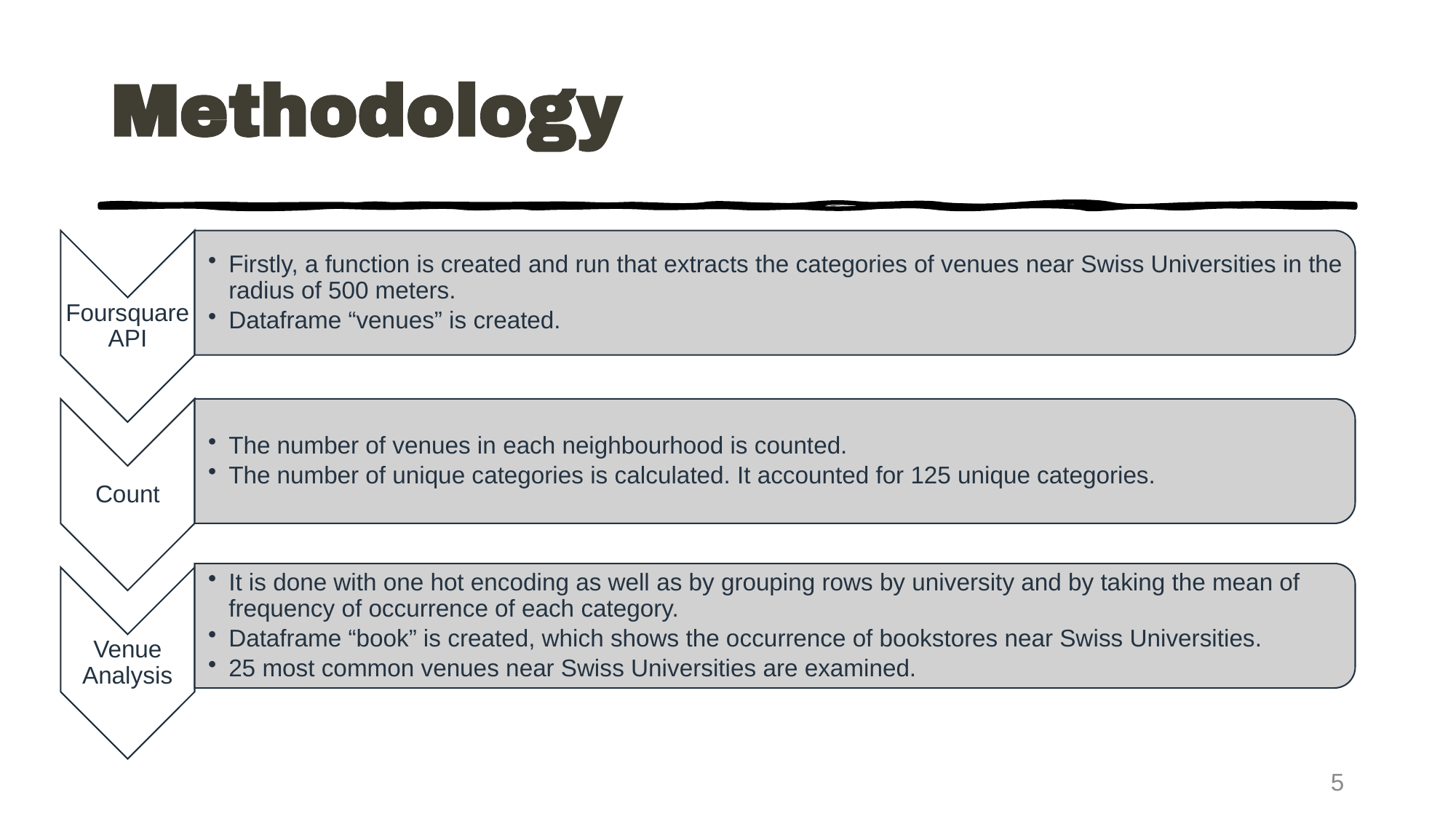

# Methodology
Foursquare API
Firstly, a function is created and run that extracts the categories of venues near Swiss Universities in the radius of 500 meters.
Dataframe “venues” is created.
Count
The number of venues in each neighbourhood is counted.
The number of unique categories is calculated. It accounted for 125 unique categories.
Venue Analysis
It is done with one hot encoding as well as by grouping rows by university and by taking the mean of frequency of occurrence of each category.
Dataframe “book” is created, which shows the occurrence of bookstores near Swiss Universities.
25 most common venues near Swiss Universities are examined.
5